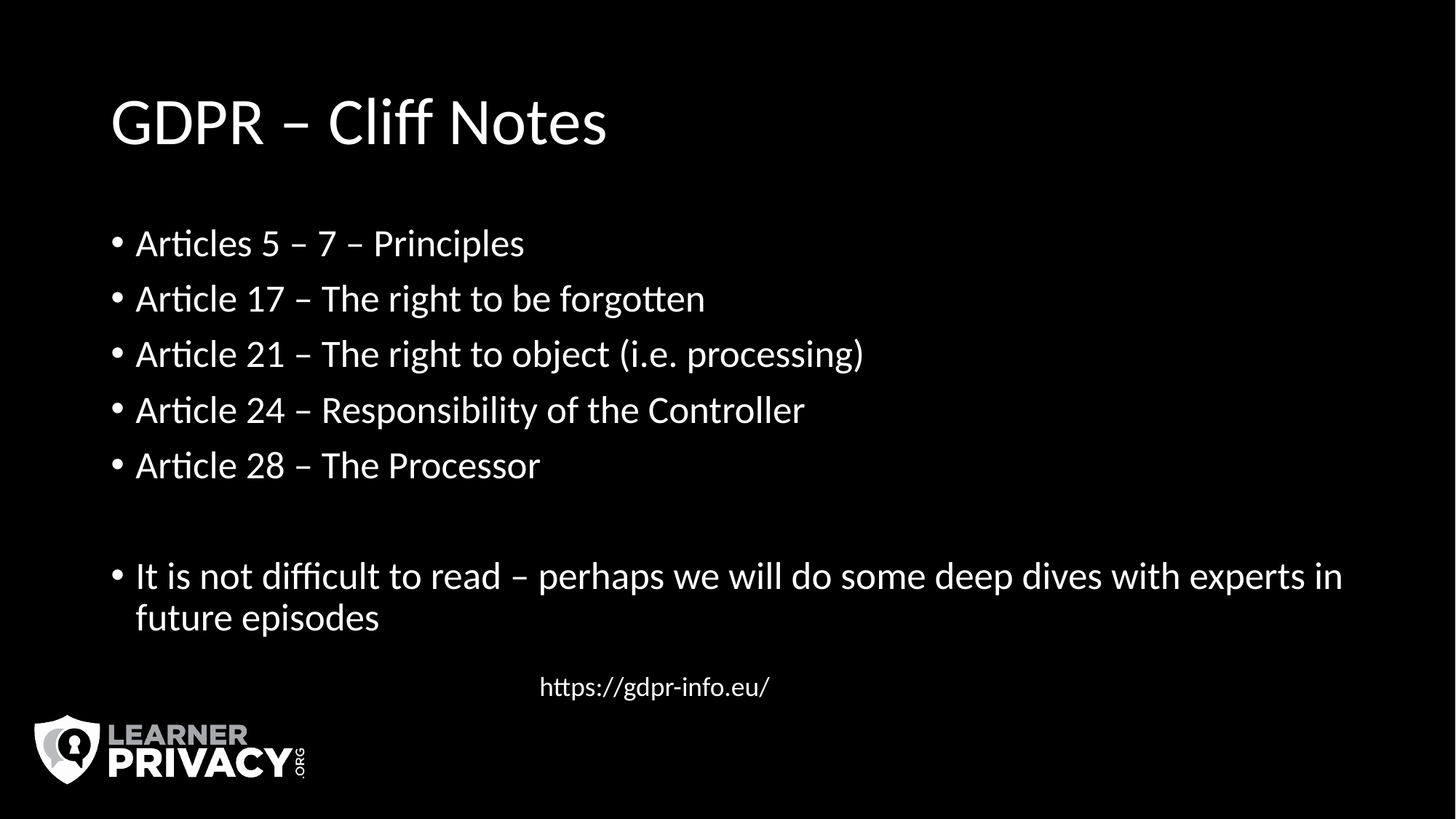

# GDPR – Cliff Notes
Articles 5 – 7 – Principles
Article 17 – The right to be forgotten
Article 21 – The right to object (i.e. processing)
Article 24 – Responsibility of the Controller
Article 28 – The Processor

It is not difficult to read – perhaps we will do some deep dives with experts in future episodes
https://gdpr-info.eu/